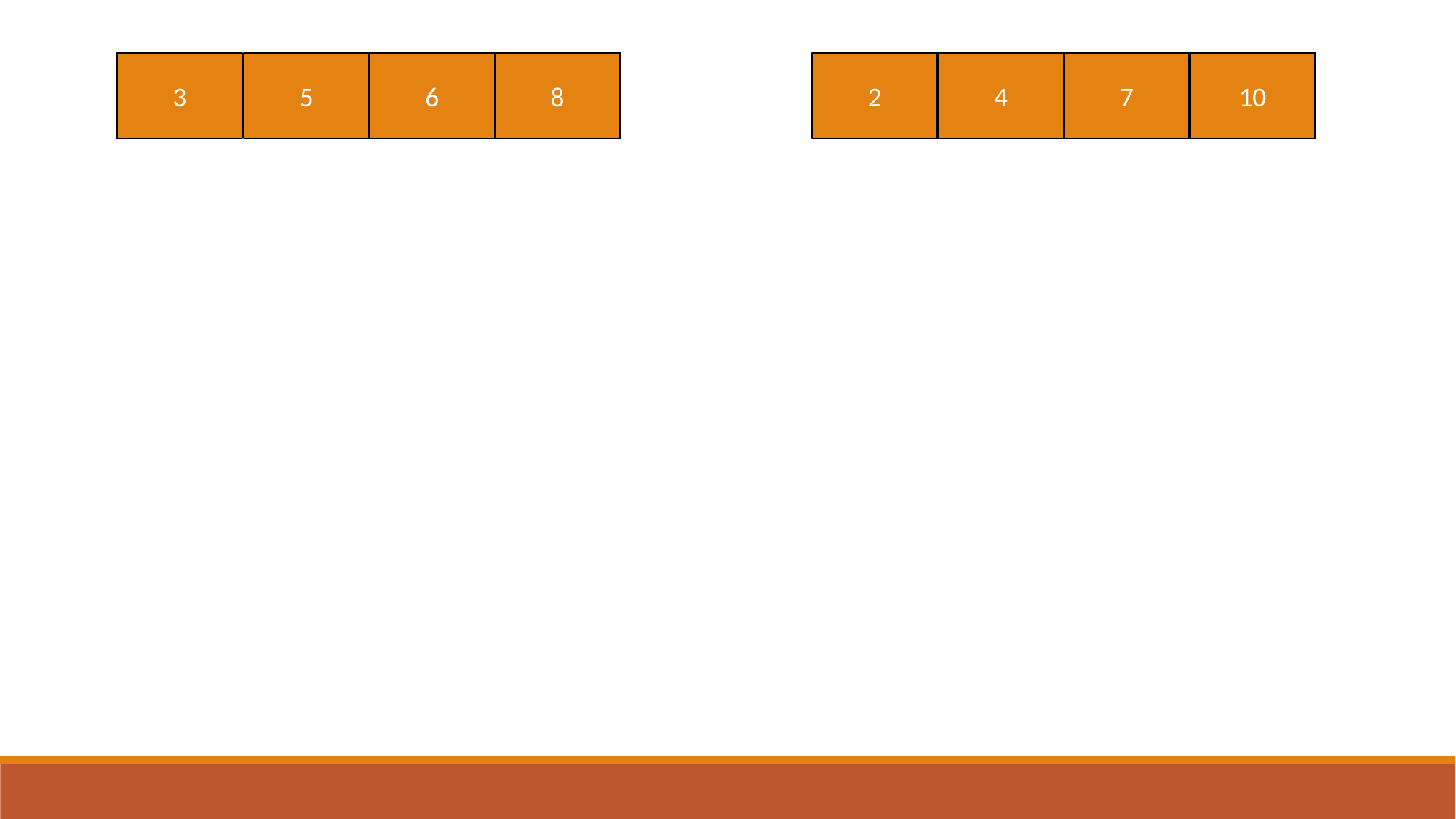

3
5
6
2
4
8
7
10